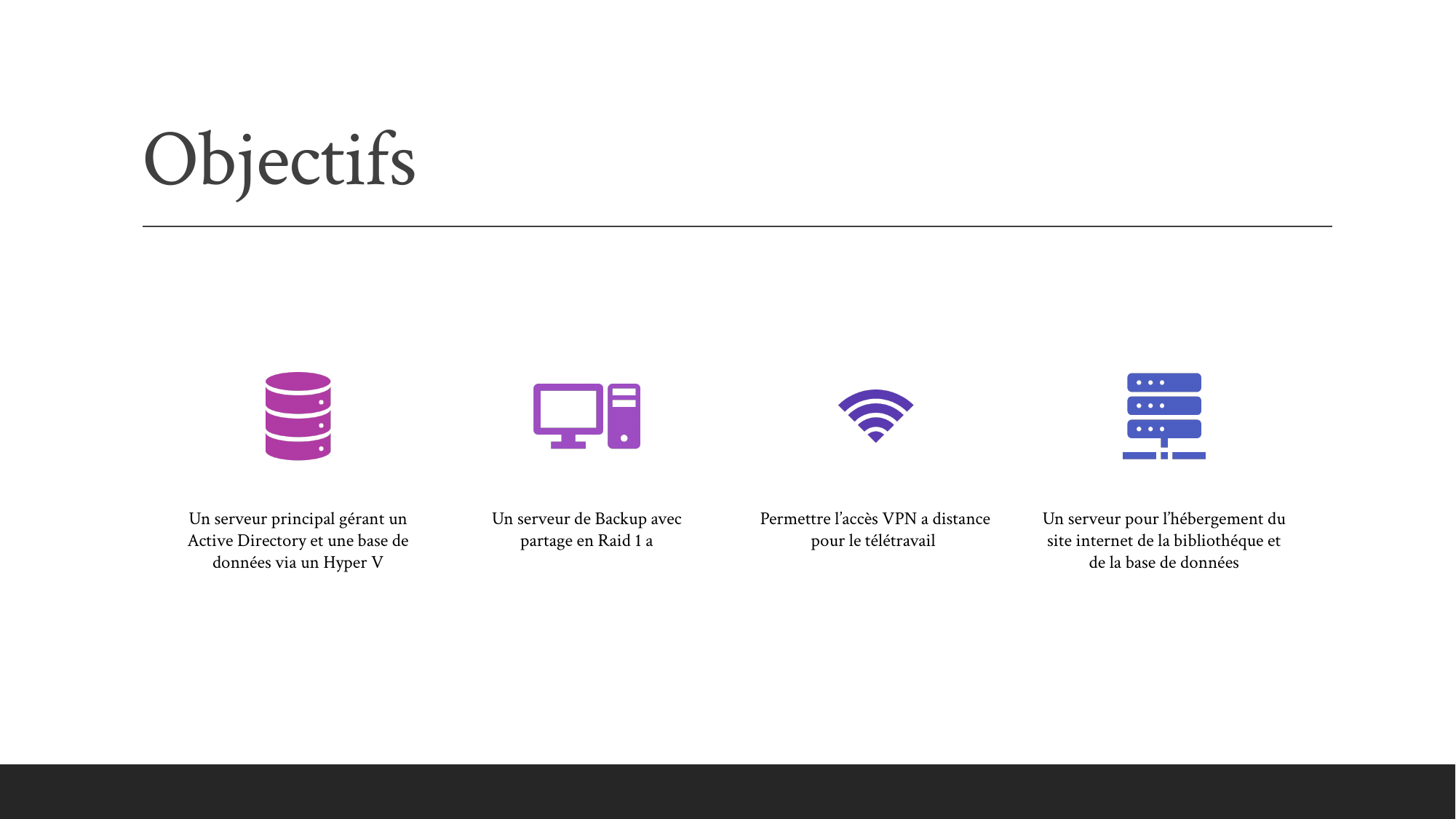

# Objectifs
Un serveur principal gérant un Active Directory et une base de données via un Hyper V
Un serveur de Backup avec partage en Raid 1 a
Permettre l’accès VPN a distance pour le télétravail
Un serveur pour l’hébergement du site internet de la bibliothéque et de la base de données